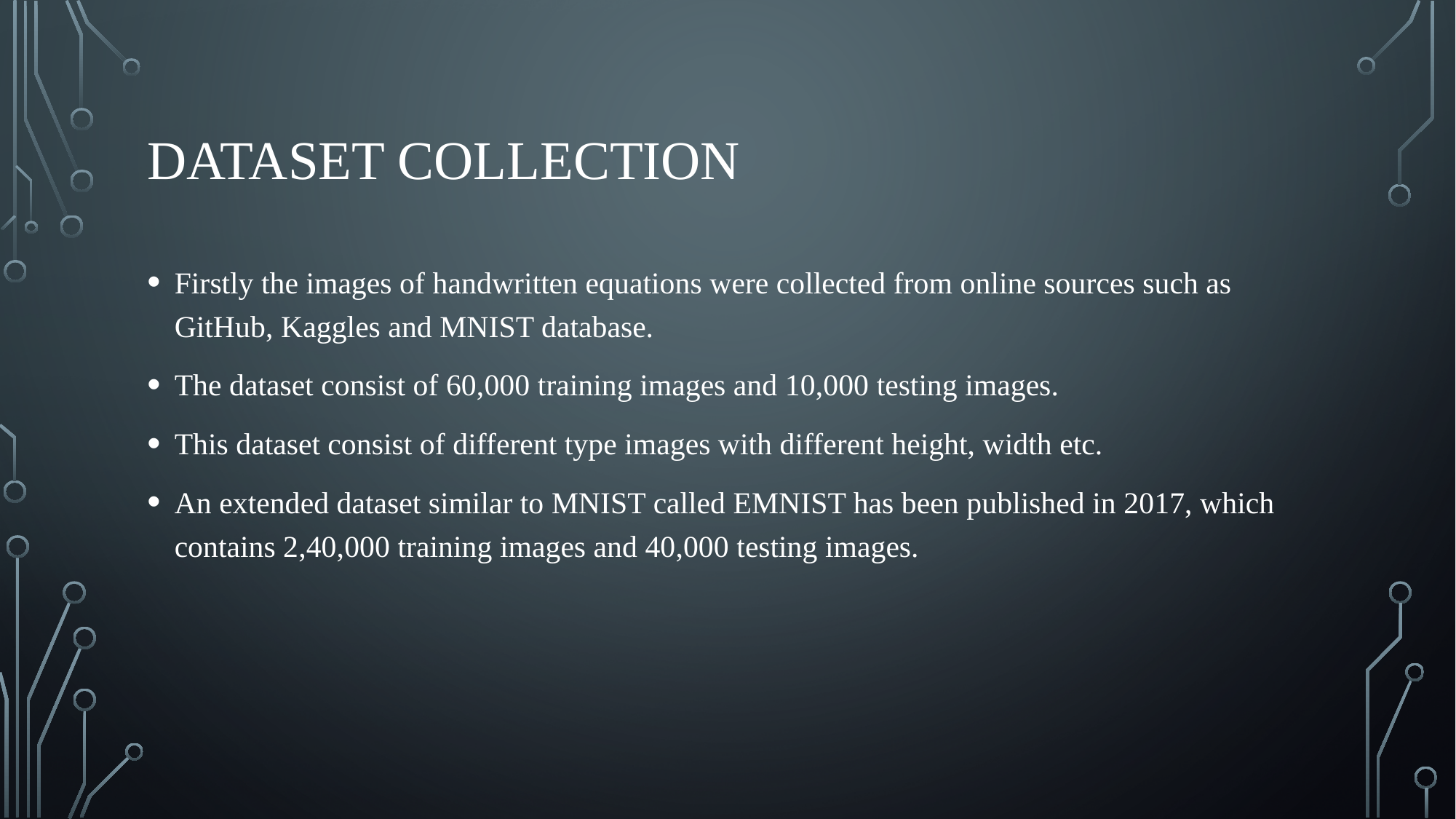

# DATASET COLLECTION
Firstly the images of handwritten equations were collected from online sources such as GitHub, Kaggles and MNIST database.
The dataset consist of 60,000 training images and 10,000 testing images.
This dataset consist of different type images with different height, width etc.
An extended dataset similar to MNIST called EMNIST has been published in 2017, which contains 2,40,000 training images and 40,000 testing images.